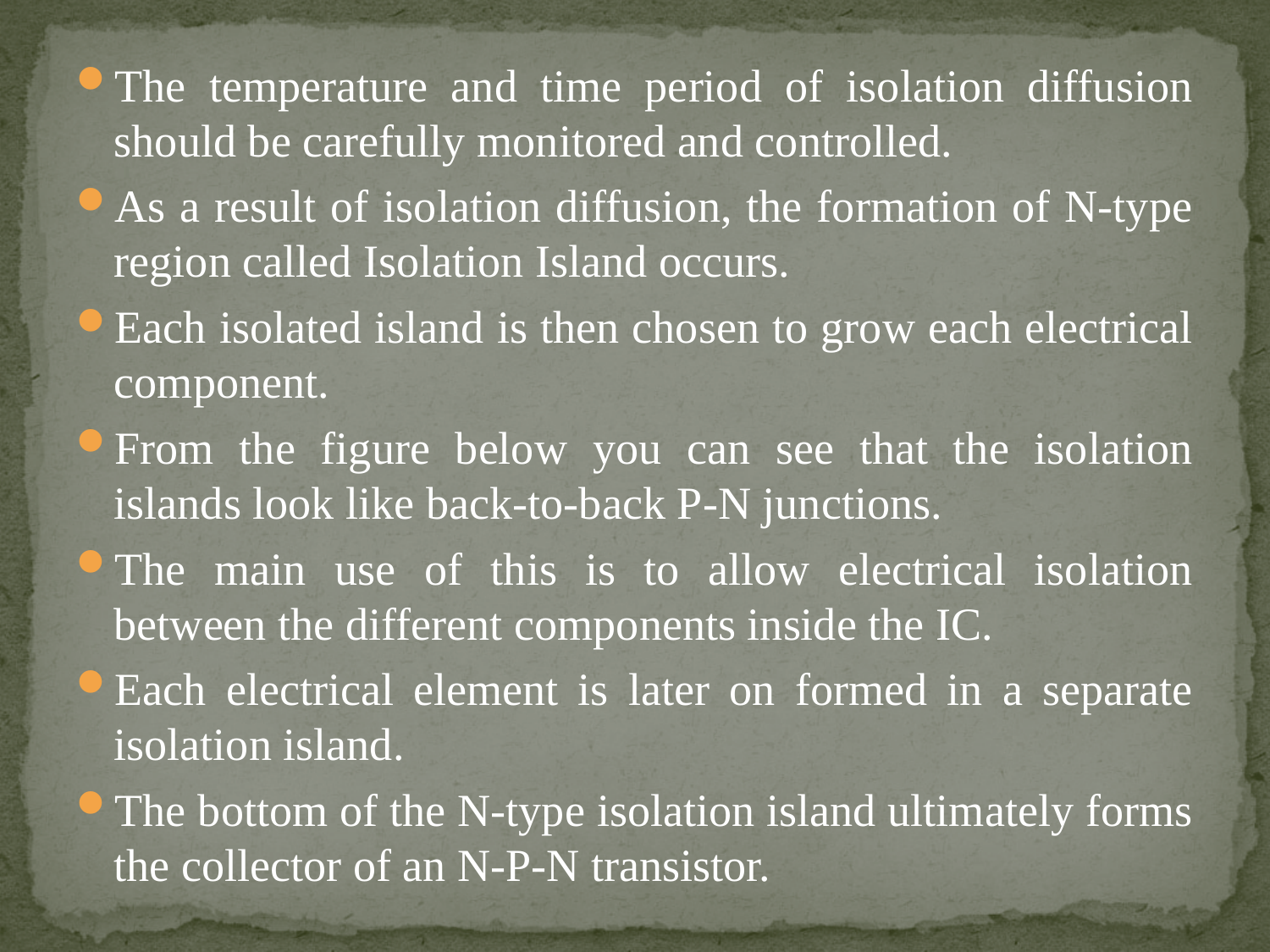

The temperature and time period of isolation diffusion should be carefully monitored and controlled.
As a result of isolation diffusion, the formation of N-type region called Isolation Island occurs.
Each isolated island is then chosen to grow each electrical component.
From the figure below you can see that the isolation islands look like back-to-back P-N junctions.
The main use of this is to allow electrical isolation between the different components inside the IC.
Each electrical element is later on formed in a separate isolation island.
The bottom of the N-type isolation island ultimately forms the collector of an N-P-N transistor.